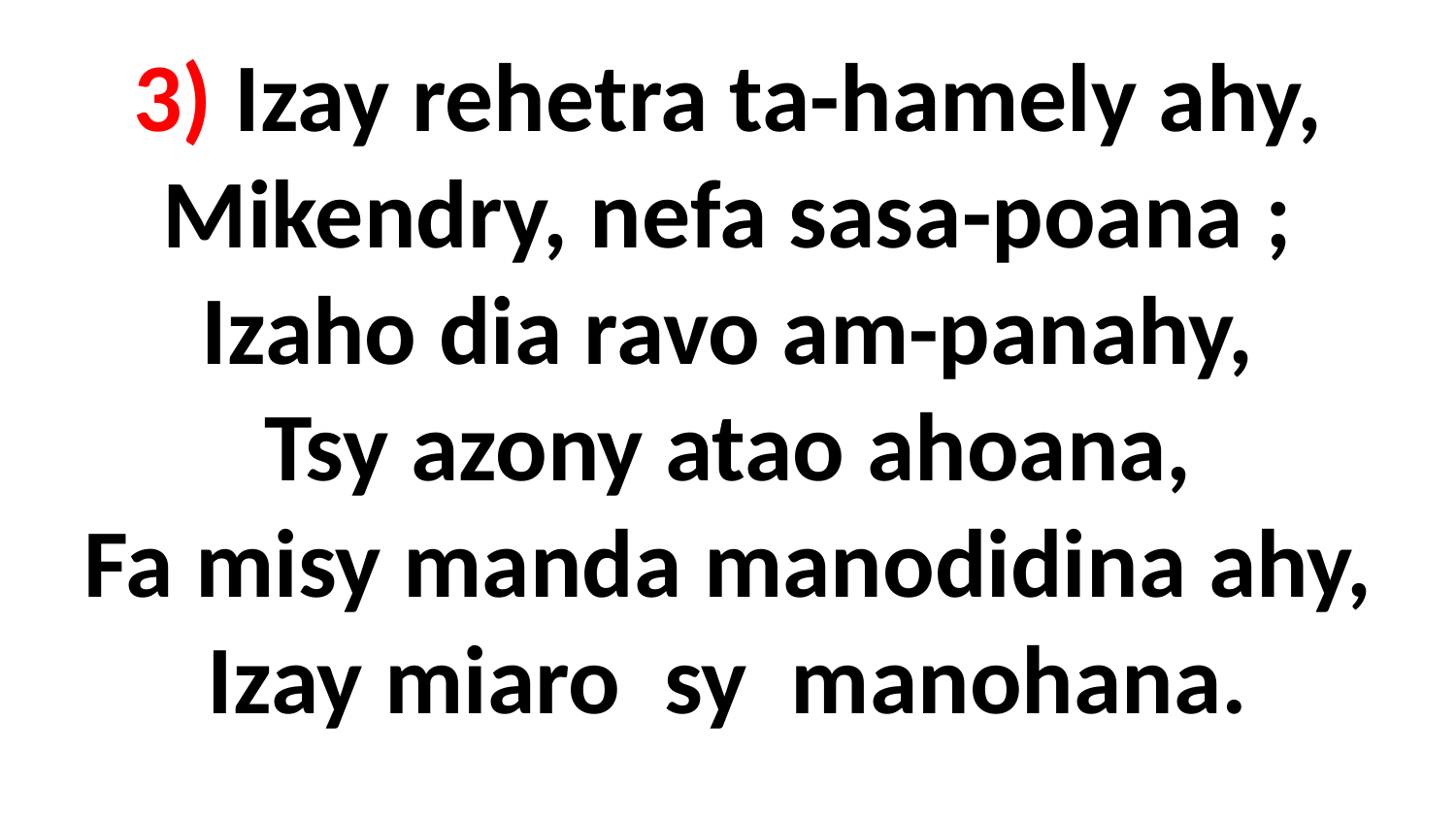

# 3) Izay rehetra ta-hamely ahy, Mikendry, nefa sasa-poana ; Izaho dia ravo am-panahy, Tsy azony atao ahoana, Fa misy manda manodidina ahy, Izay miaro  sy  manohana.